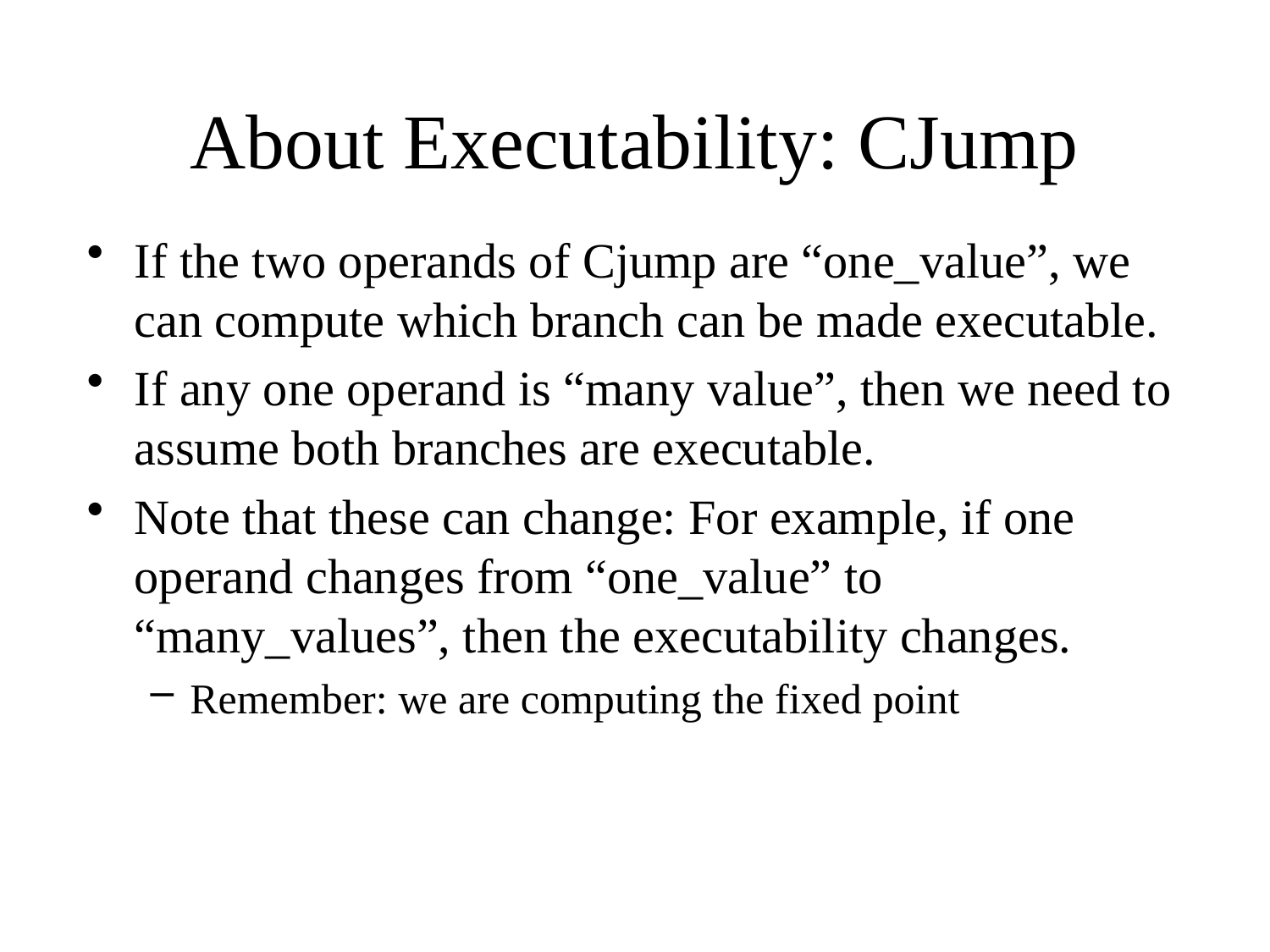

# About Executability: CJump
If the two operands of Cjump are “one_value”, we can compute which branch can be made executable.
If any one operand is “many value”, then we need to assume both branches are executable.
Note that these can change: For example, if one operand changes from “one_value” to “many_values”, then the executability changes.
Remember: we are computing the fixed point